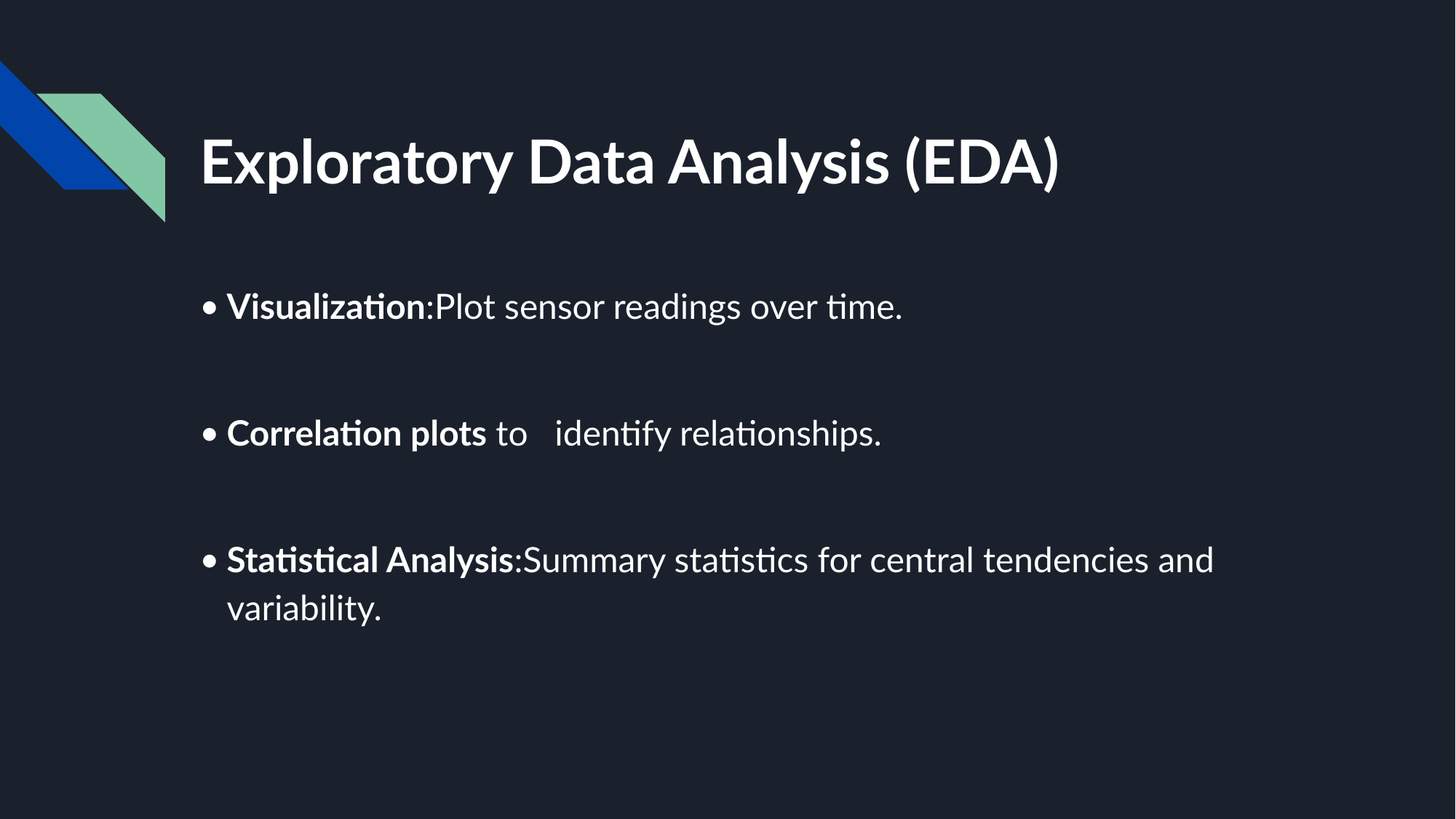

Exploratory Data Analysis (EDA)

Visualization:Plot sensor readings over time.

Correlation plots to   identify relationships.

Statistical Analysis:Summary statistics for central tendencies and variability.